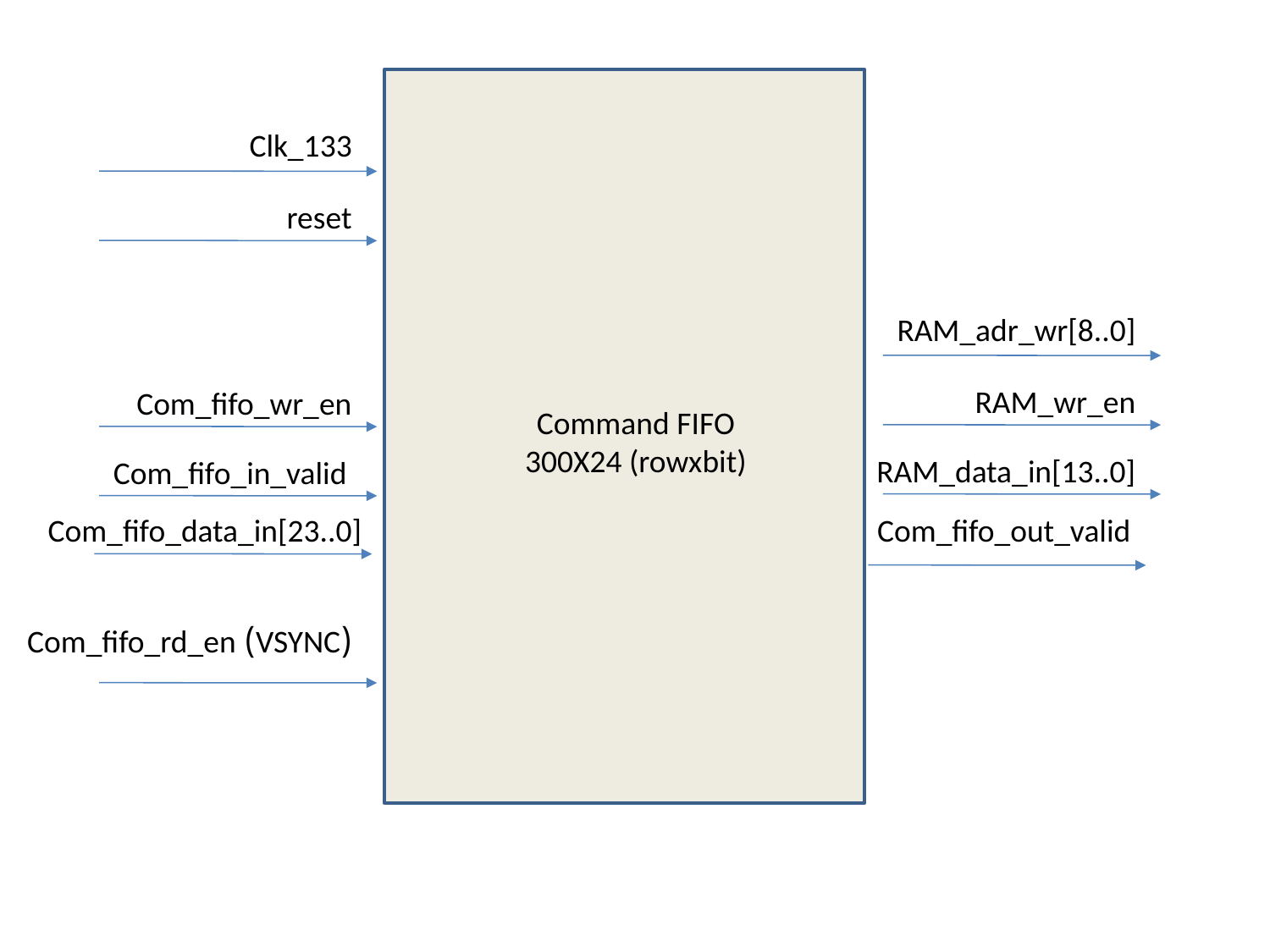

Clk_133
reset
RAM_adr_wr[8..0]
RAM_wr_en
Com_fifo_wr_en
Command FIFO
300X24 (rowxbit)
RAM_data_in[13..0]
Com_fifo_in_valid
Com_fifo_data_in[23..0]
Com_fifo_out_valid
(VSYNC) Com_fifo_rd_en